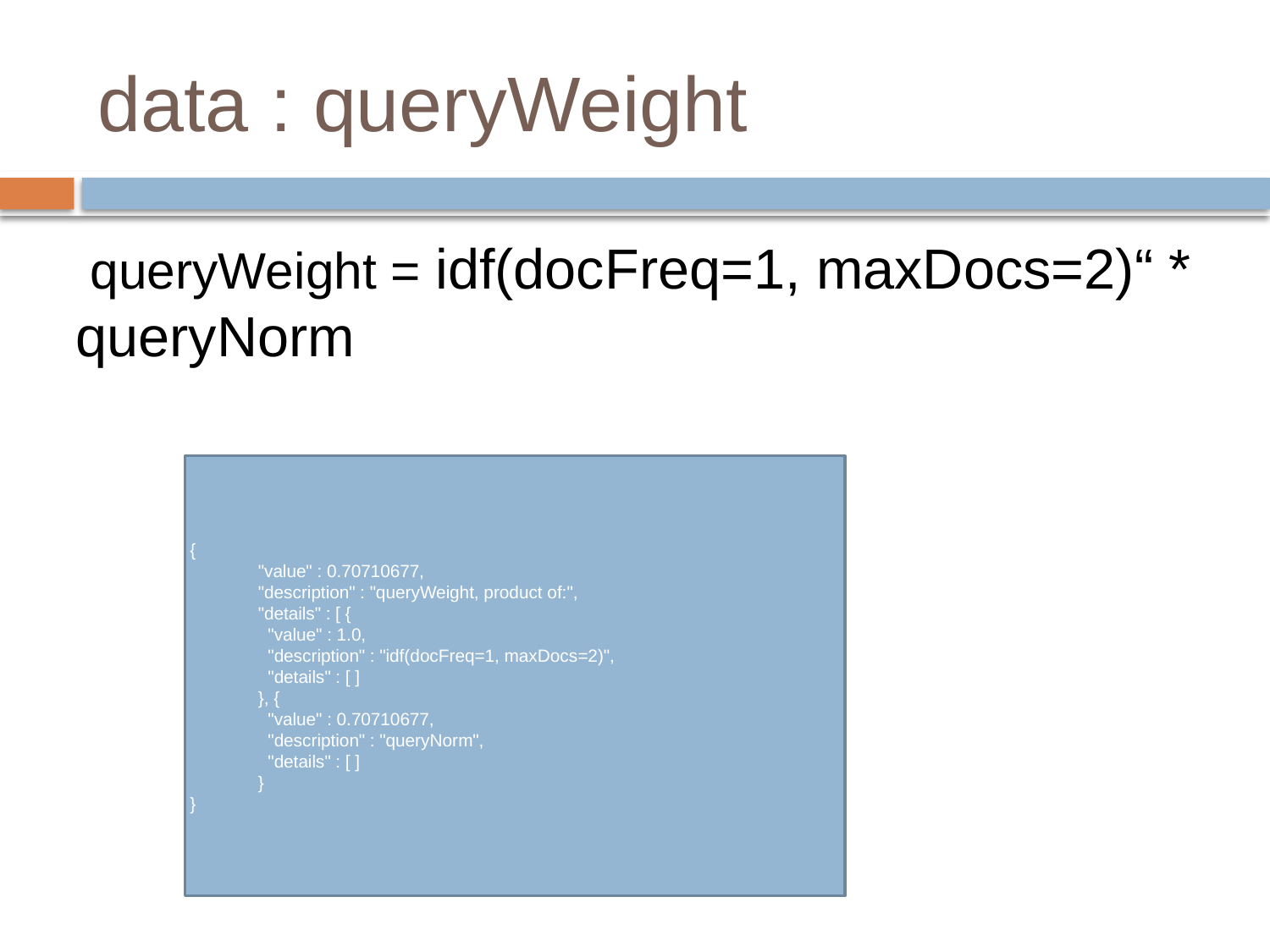

# data : queryWeight
 queryWeight = idf(docFreq=1, maxDocs=2)“ * queryNorm
{
              "value" : 0.70710677,
              "description" : "queryWeight, product of:",
              "details" : [ {
                "value" : 1.0,
                "description" : "idf(docFreq=1, maxDocs=2)",
                "details" : [ ]
              }, {
                "value" : 0.70710677,
                "description" : "queryNorm",
                "details" : [ ]
              }
}